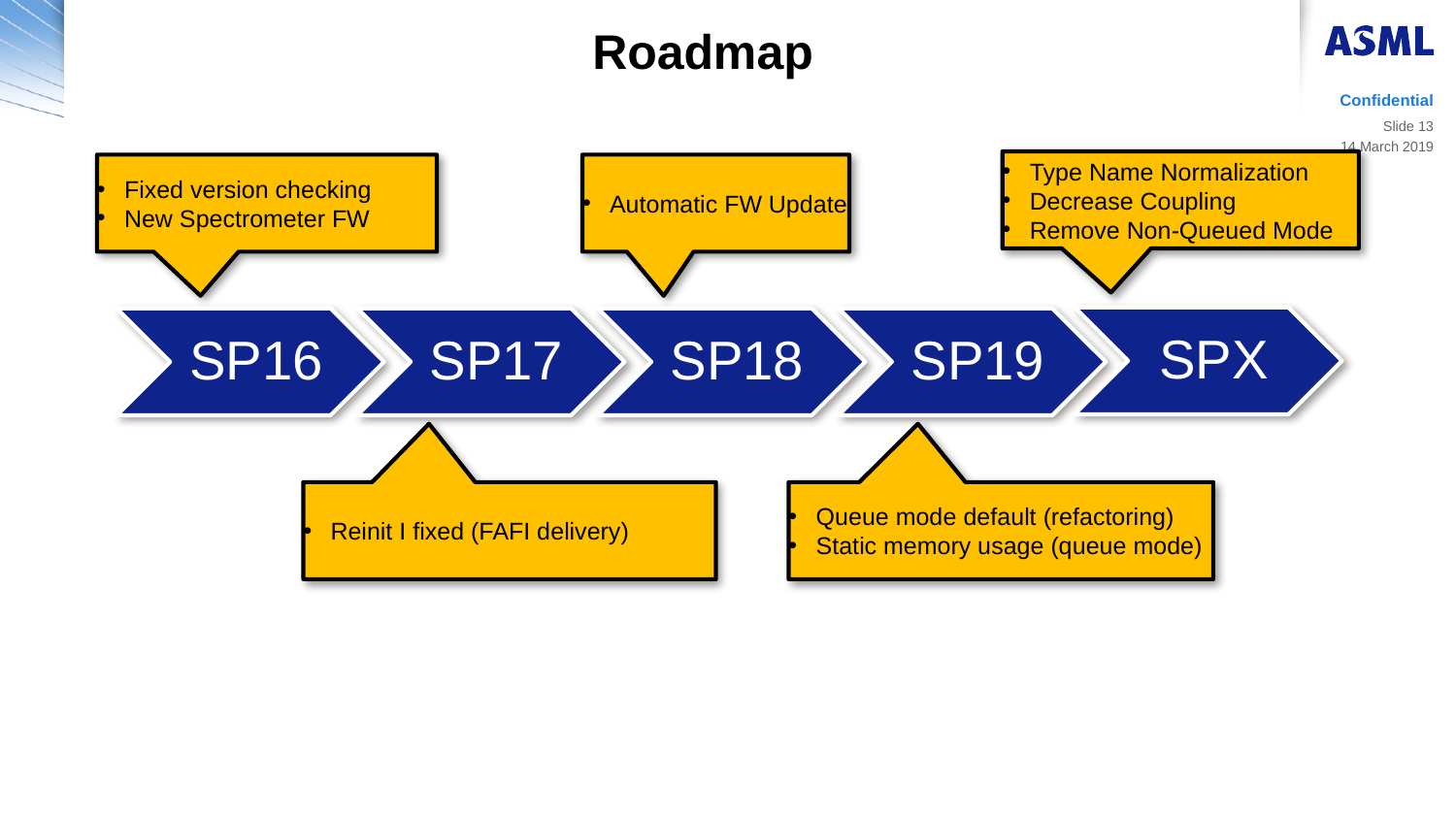

# Roadmap
SP16
SP17
SP18
SP19
SPX
Confidential
Slide 13
14 March 2019
Type Name Normalization
Decrease Coupling
Remove Non-Queued Mode
Fixed version checking
New Spectrometer FW
Automatic FW Update
Reinit I fixed (FAFI delivery)
Queue mode default (refactoring)
Static memory usage (queue mode)